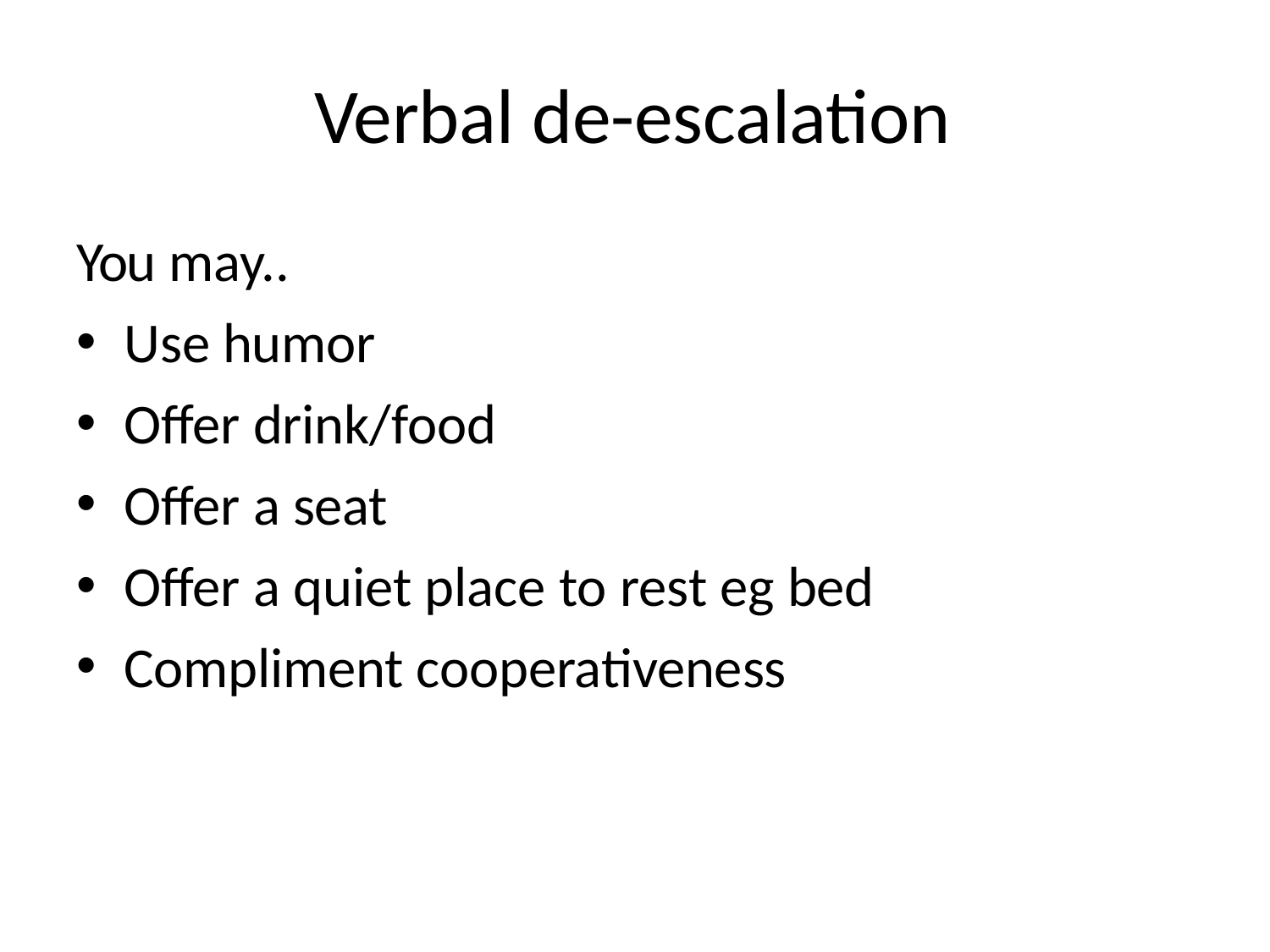

# Verbal de-escalation
You may..
Use humor
Offer drink/food
Offer a seat
Offer a quiet place to rest eg bed
Compliment cooperativeness